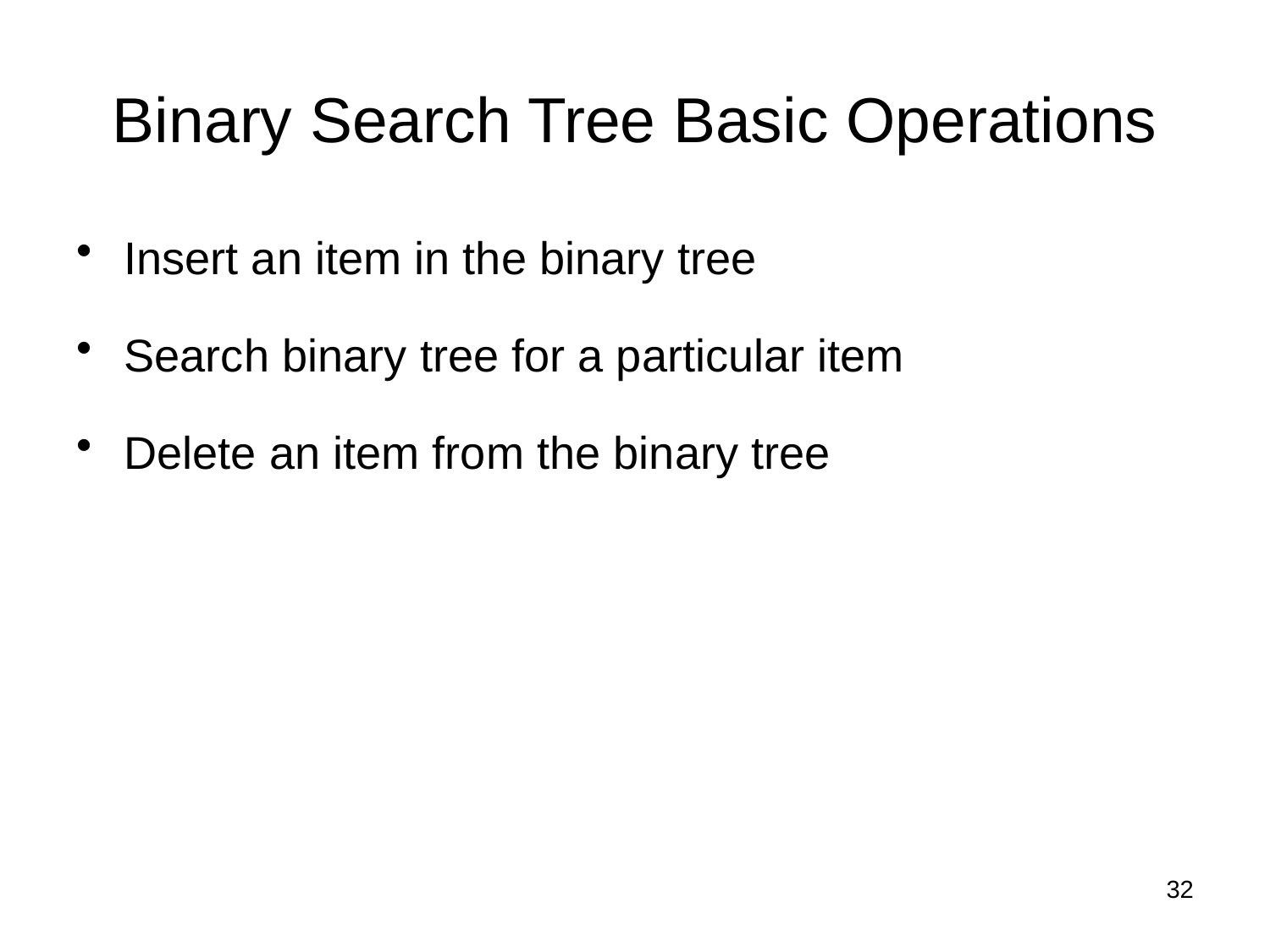

# Binary Search Tree Basic Operations
Insert an item in the binary tree
Search binary tree for a particular item
Delete an item from the binary tree
32